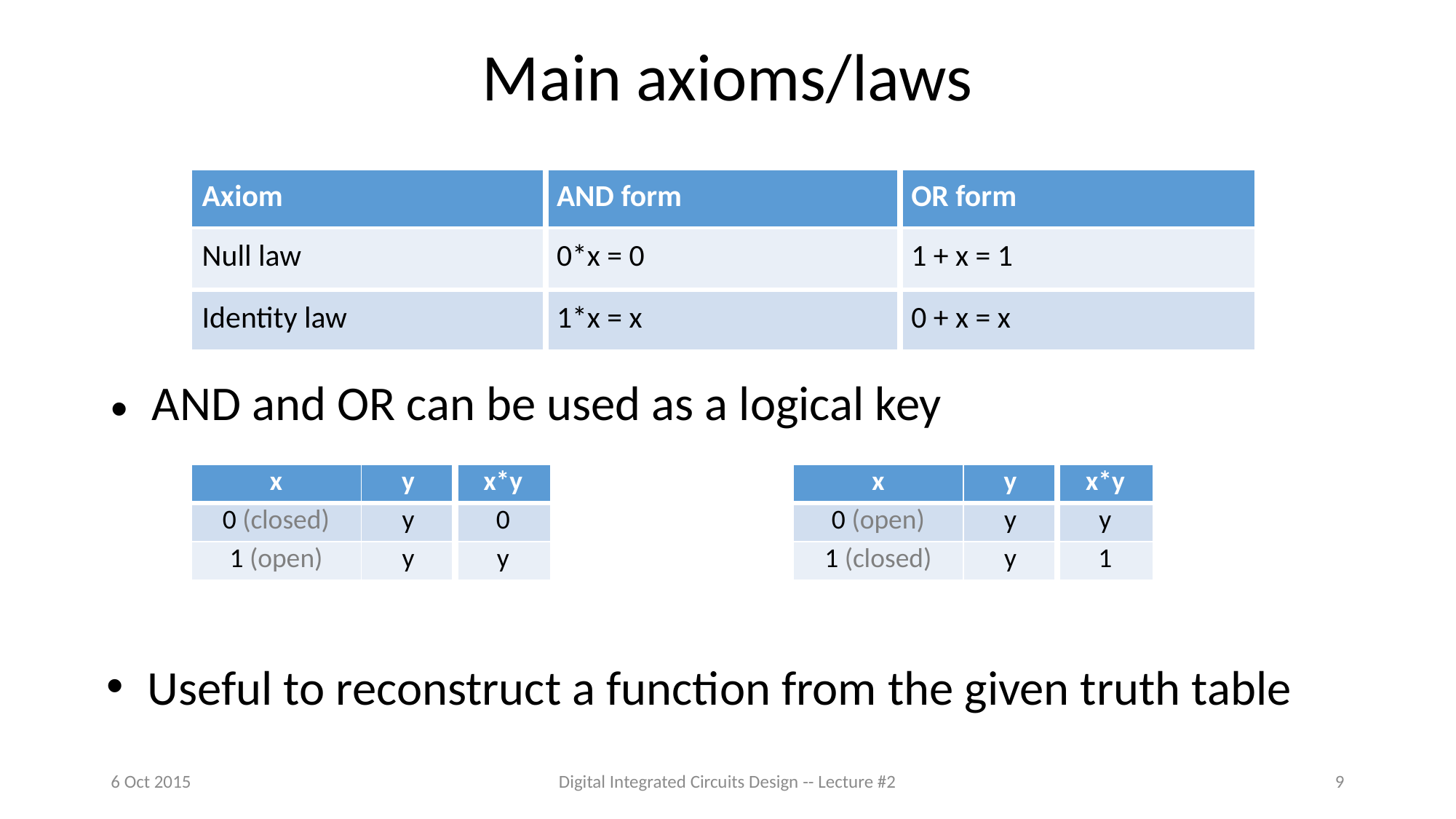

# Main axioms/laws
| Axiom | AND form | OR form |
| --- | --- | --- |
| Null law | 0\*x = 0 | 1 + x = 1 |
| --- | --- | --- |
| Identity law | 1\*x = x | 0 + x = x |
| --- | --- | --- |
AND and OR can be used as a logical key
| x | y | x\*y |
| --- | --- | --- |
| 0 (closed) | y | 0 |
| 1 (open) | y | y |
| x | y | x\*y |
| --- | --- | --- |
| 0 (open) | y | y |
| 1 (closed) | y | 1 |
Useful to reconstruct a function from the given truth table
6 Oct 2015
Digital Integrated Circuits Design -- Lecture #2
9